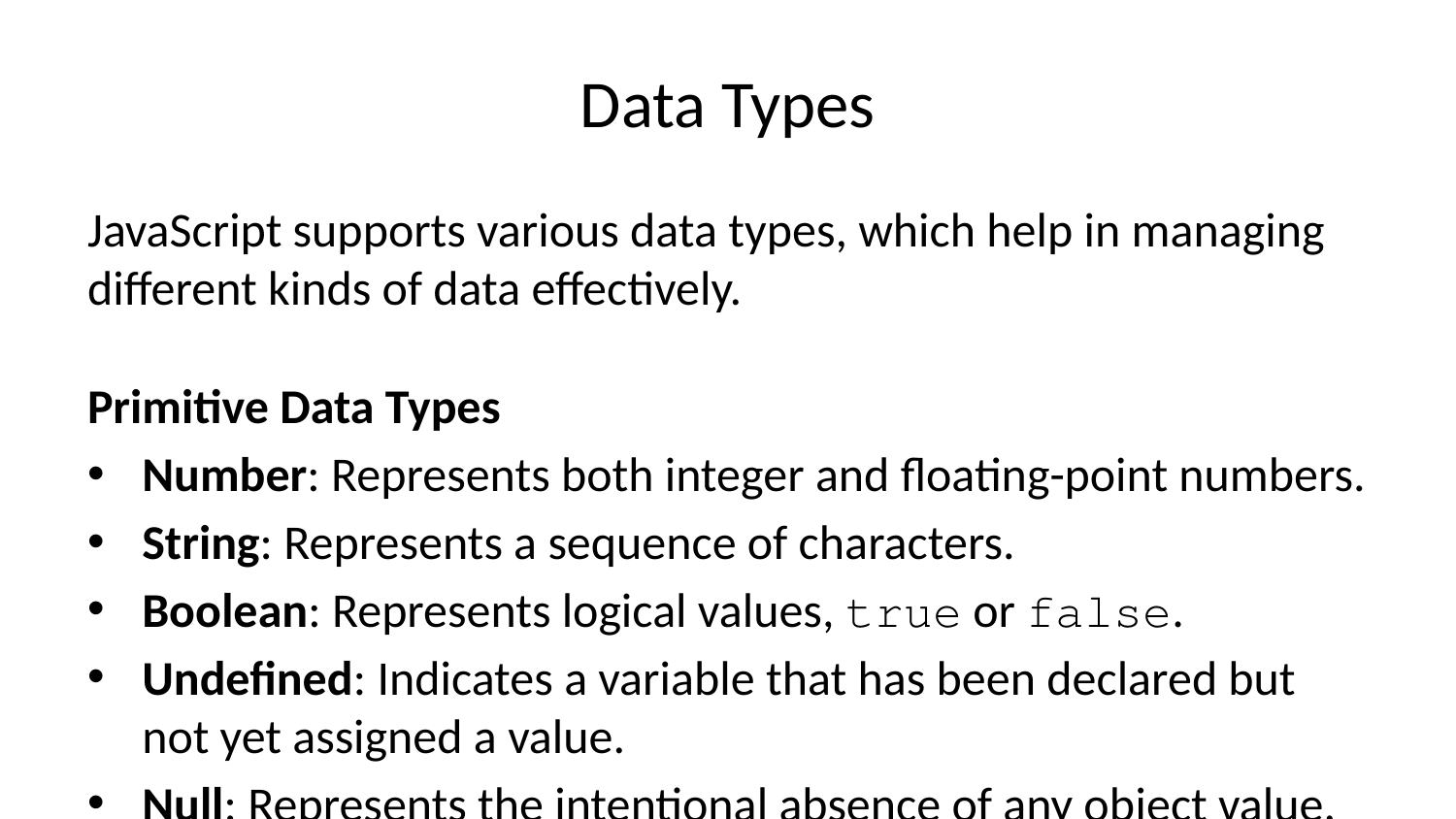

# Data Types
JavaScript supports various data types, which help in managing different kinds of data effectively.
Primitive Data Types
Number: Represents both integer and floating-point numbers.
String: Represents a sequence of characters.
Boolean: Represents logical values, true or false.
Undefined: Indicates a variable that has been declared but not yet assigned a value.
Null: Represents the intentional absence of any object value.
Symbol: Represents a unique and immutable identifier.